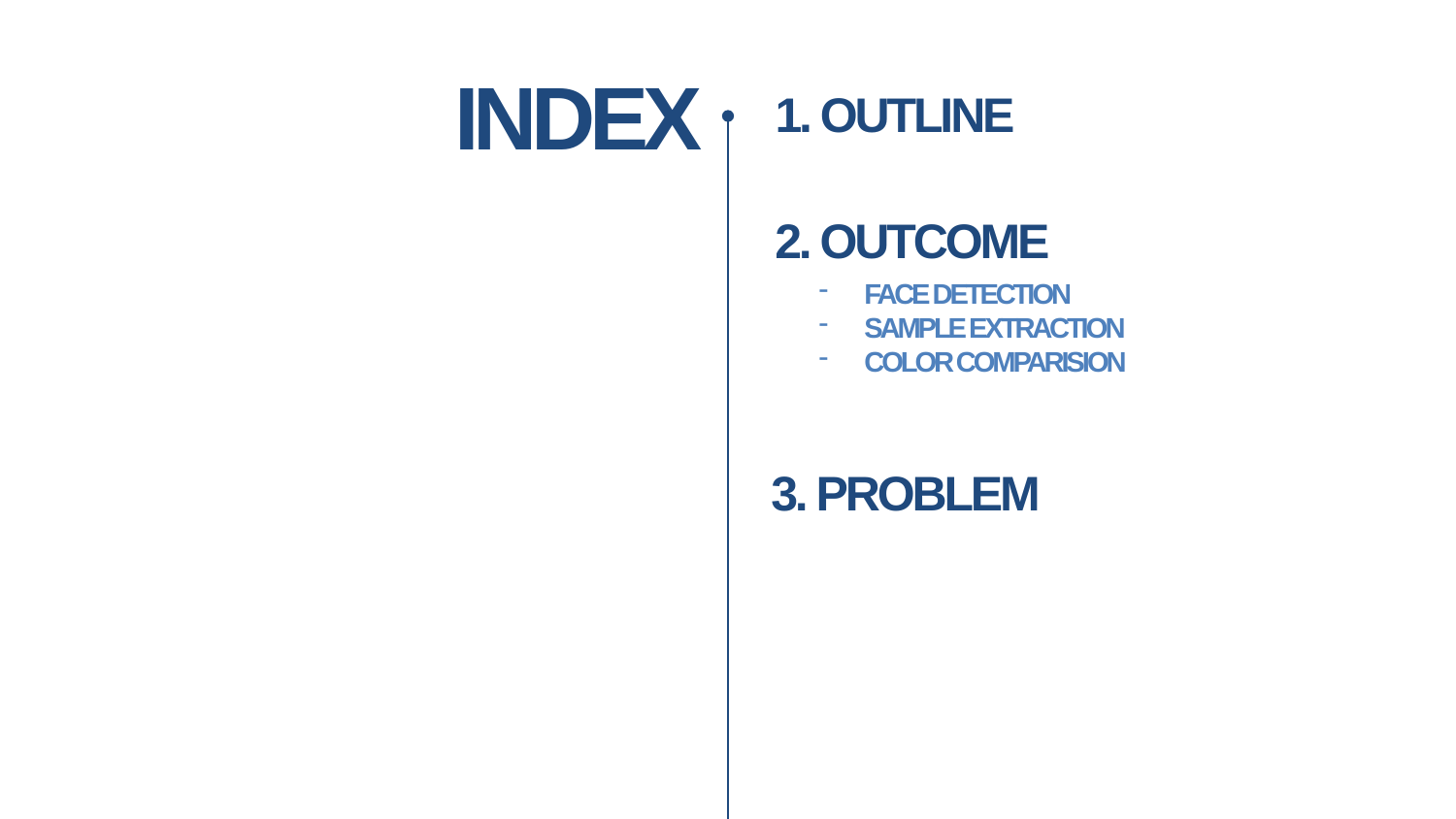

INDEX
1. OUTLINE
2. OUTCOME
FACE DETECTION
SAMPLE EXTRACTION
COLOR COMPARISION
3. PROBLEM